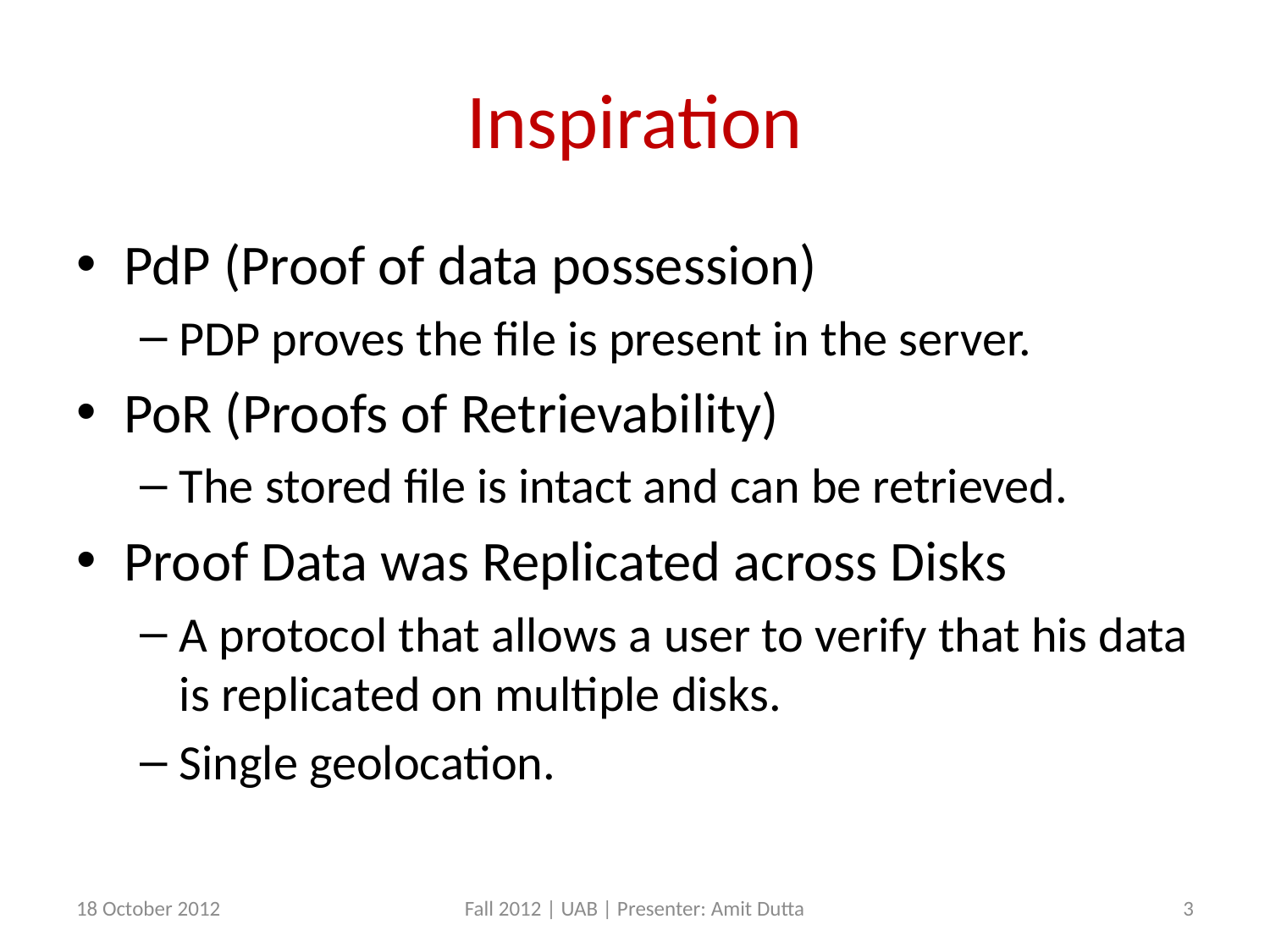

# Inspiration
PdP (Proof of data possession)
PDP proves the file is present in the server.
PoR (Proofs of Retrievability)
The stored file is intact and can be retrieved.
Proof Data was Replicated across Disks
A protocol that allows a user to verify that his data is replicated on multiple disks.
Single geolocation.

18 October 2012
Fall 2012 | UAB | Presenter: Amit Dutta
3